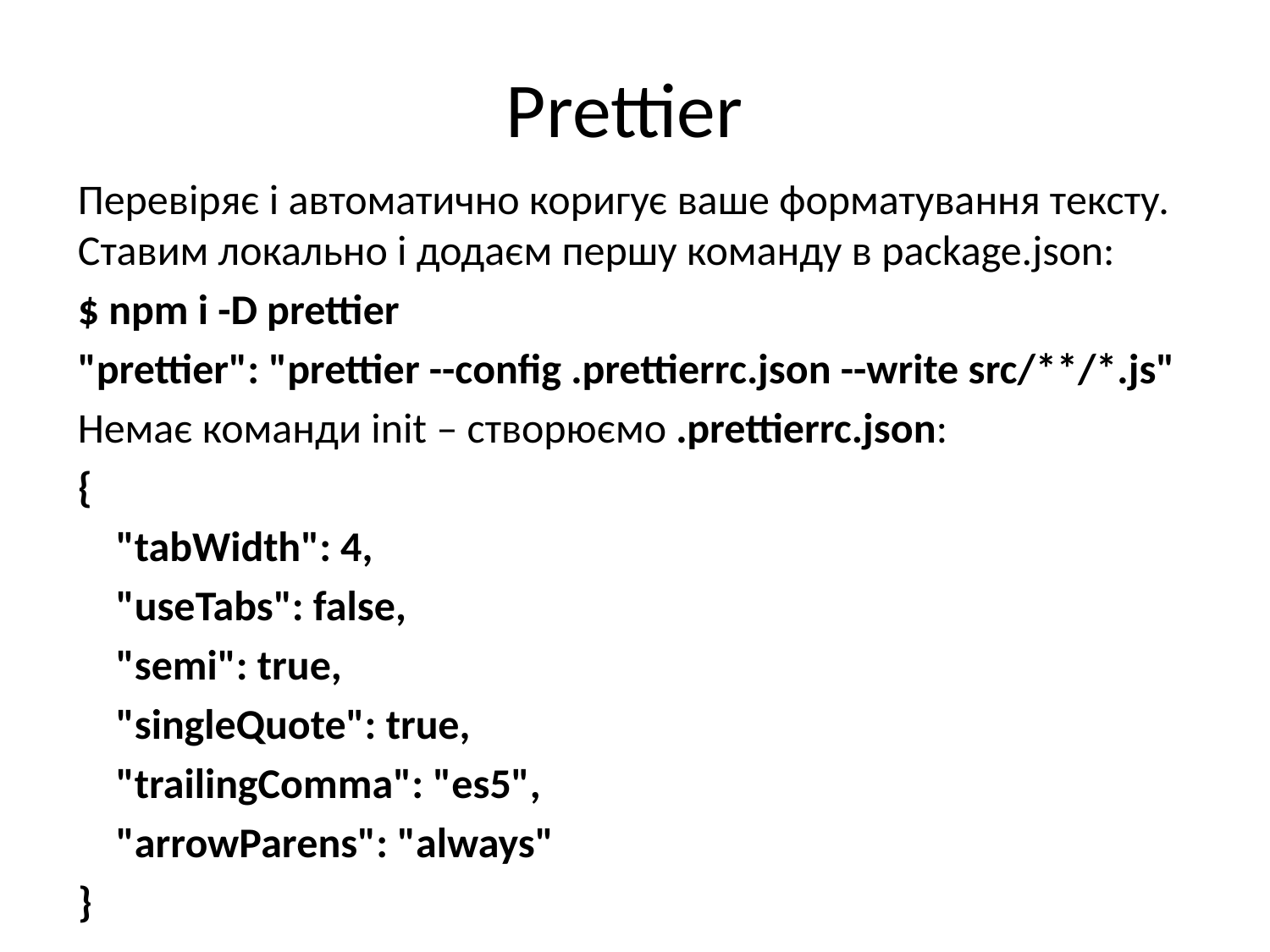

# Prettier
Перевіряє і автоматично коригує ваше форматування тексту. Ставим локально і додаєм першу команду в package.json:
$ npm i -D prettier
"prettier": "prettier --config .prettierrc.json --write src/**/*.js"
Немає команди init – створюємо .prettierrc.json:
{
    "tabWidth": 4,
    "useTabs": false,
    "semi": true,
    "singleQuote": true,
    "trailingComma": "es5",
    "arrowParens": "always"
}